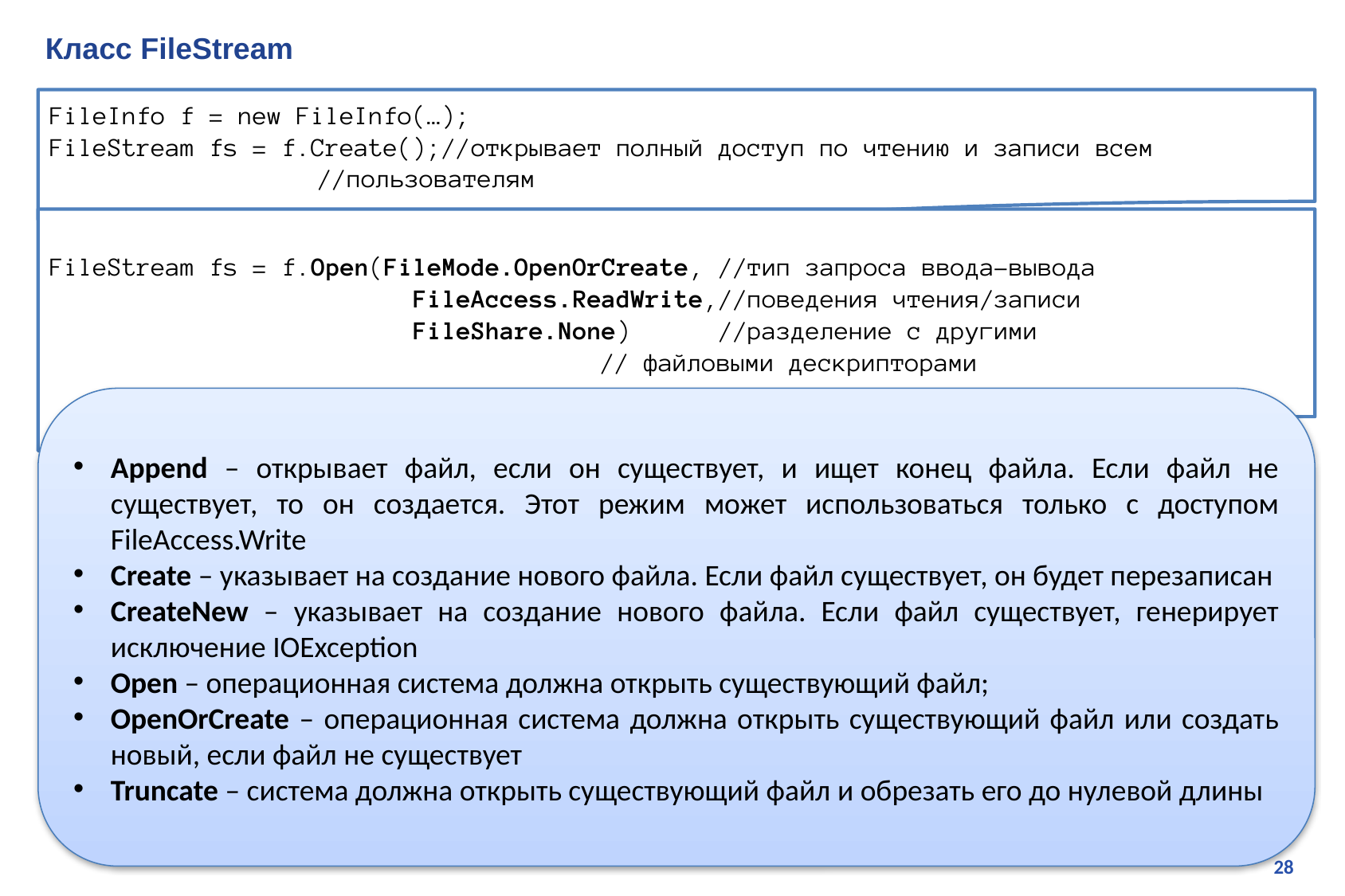

# Класс FileStream
FileInfo f = new FileInfo(…);
FileStream fs = f.Create();//открывает полный доступ по чтению и записи всем 			  //пользователям
FileStream fs = f.Open(FileMode.OpenOrCreate, //тип запроса ввода-вывода
                         FileAccess.ReadWrite,//поведения чтения/записи
                         FileShare.None)      //разделение с другими 						     // файловыми дескрипторами
Append – открывает файл, если он существует, и ищет конец файла. Если файл не существует, то он создается. Этот режим может использоваться только с доступом FileAccess.Write
Create – указывает на создание нового файла. Если файл существует, он будет перезаписан
CreateNew – указывает на создание нового файла. Если файл существует, генерирует исключение IOException
Open – операционная система должна открыть существующий файл;
OpenOrCreate – операционная система должна открыть существующий файл или создать новый, если файл не существует
Truncate – система должна открыть существующий файл и обрезать его до нулевой длины